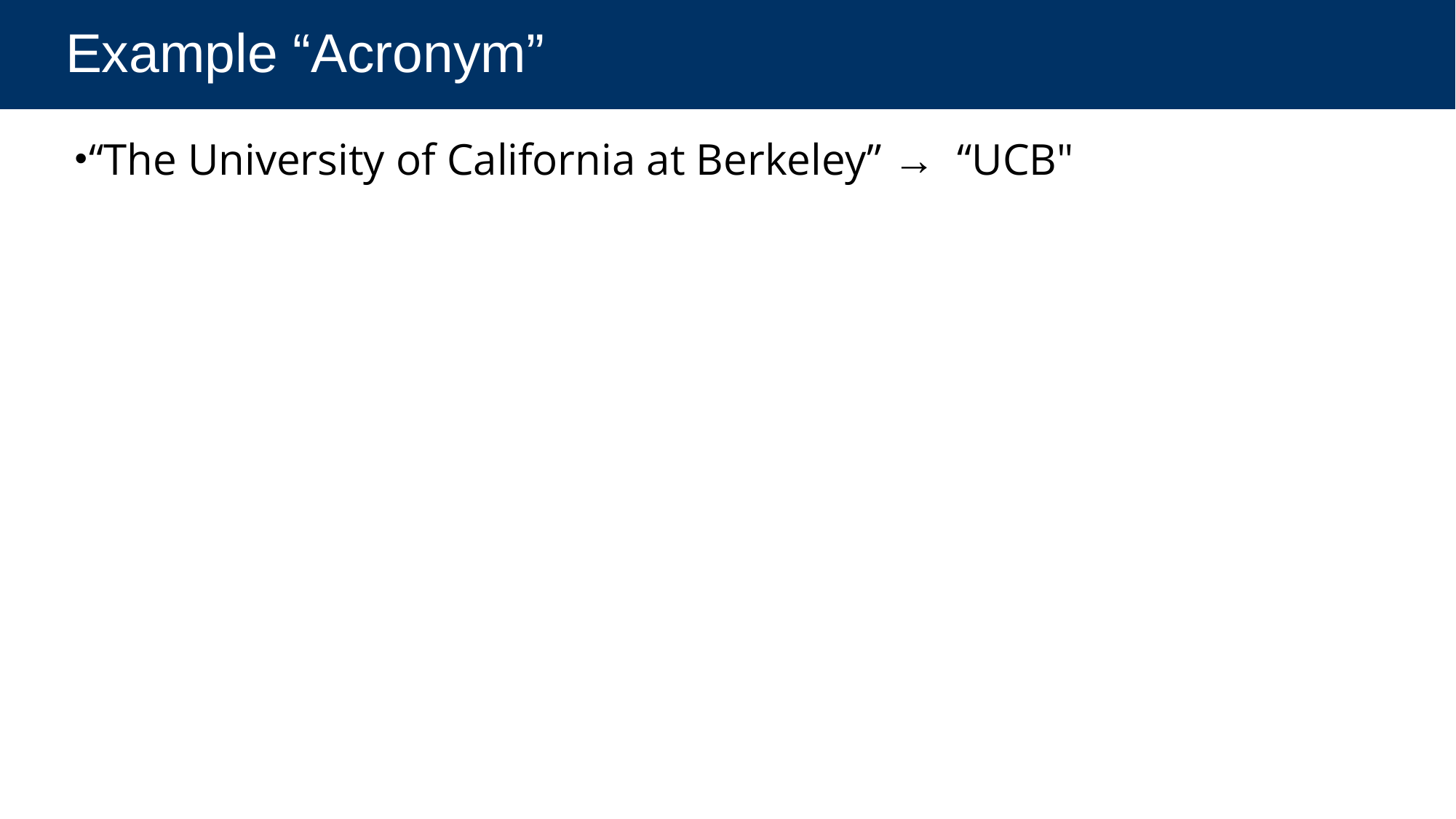

# Example “Acronym”
“The University of California at Berkeley” →  “UCB"